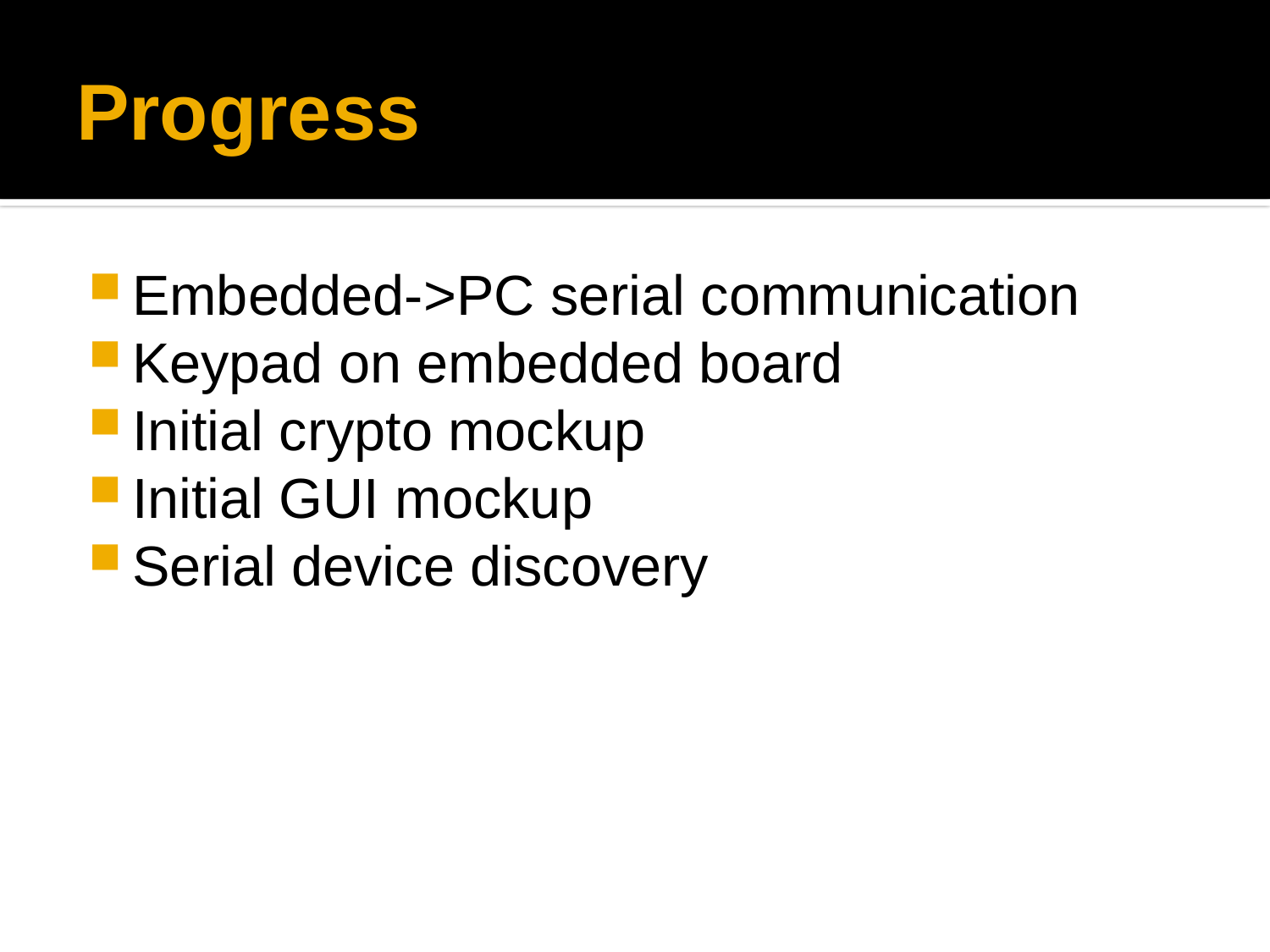

# Progress
Embedded->PC serial communication
Keypad on embedded board
Initial crypto mockup
Initial GUI mockup
Serial device discovery